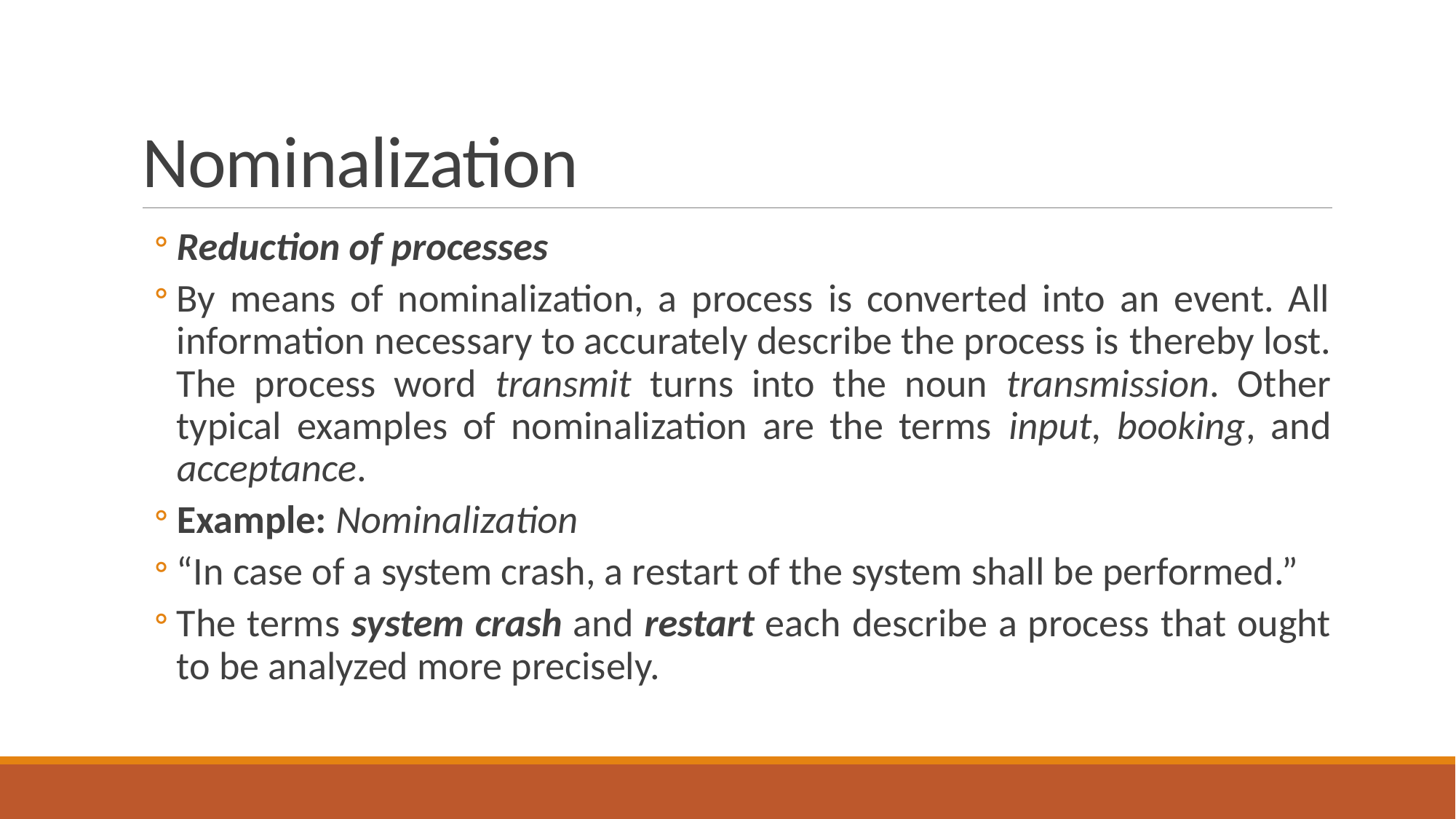

# Nominalization
Reduction of processes
By means of nominalization, a process is converted into an event. All information necessary to accurately describe the process is thereby lost. The process word transmit turns into the noun transmission. Other typical examples of nominalization are the terms input, booking, and acceptance.
Example: Nominalization
“In case of a system crash, a restart of the system shall be performed.”
The terms system crash and restart each describe a process that ought to be analyzed more precisely.